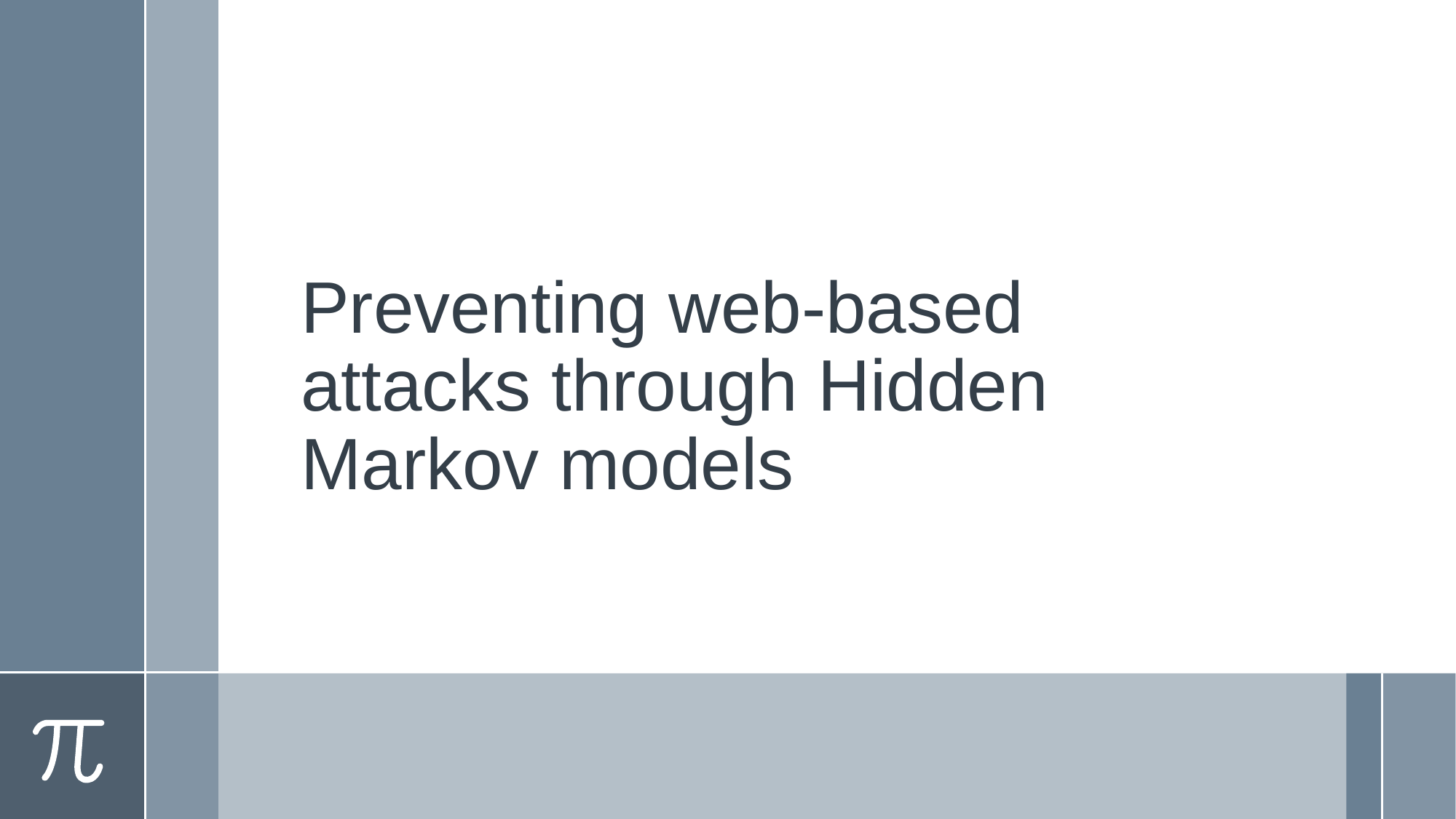

# Preventing web-based attacks through Hidden Markov models